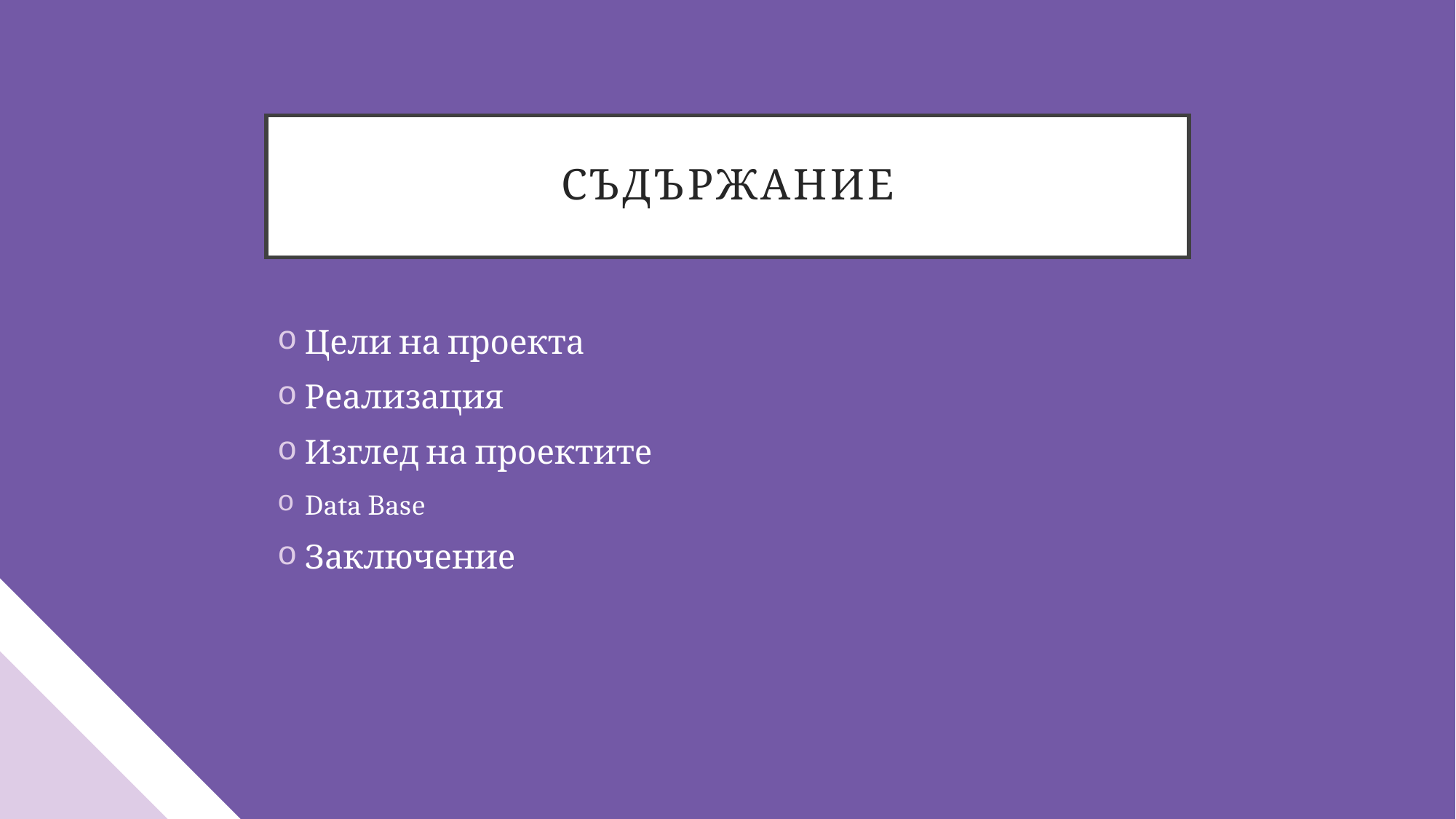

# съдържание
Цели на проекта
Реализация
Изглед на проектите
Data Base
Заключение